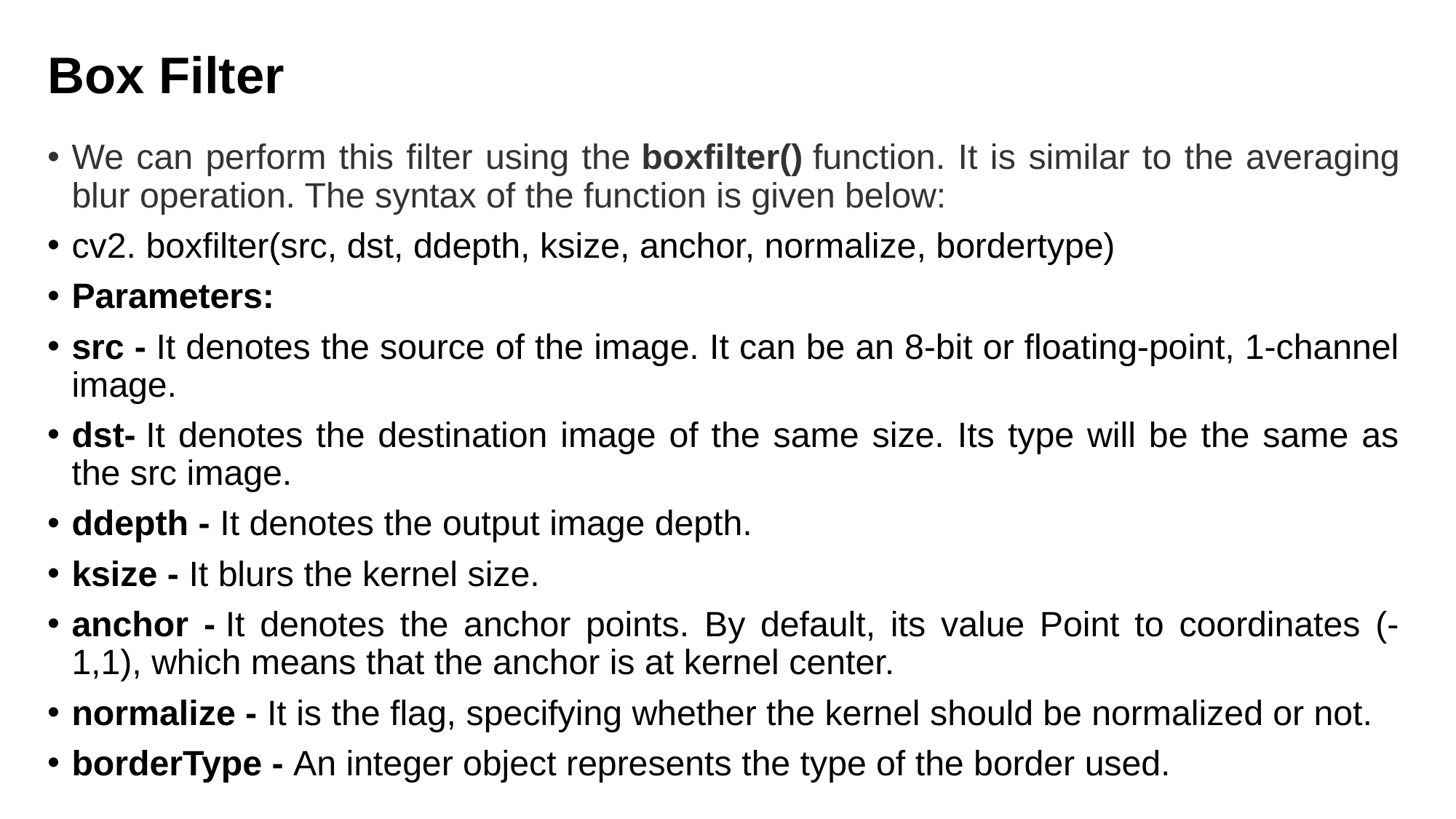

# Box Filter
We can perform this filter using the boxfilter() function. It is similar to the averaging blur operation. The syntax of the function is given below:
cv2. boxfilter(src, dst, ddepth, ksize, anchor, normalize, bordertype)
Parameters:
src - It denotes the source of the image. It can be an 8-bit or floating-point, 1-channel image.
dst- It denotes the destination image of the same size. Its type will be the same as the src image.
ddepth - It denotes the output image depth.
ksize - It blurs the kernel size.
anchor - It denotes the anchor points. By default, its value Point to coordinates (-1,1), which means that the anchor is at kernel center.
normalize - It is the flag, specifying whether the kernel should be normalized or not.
borderType - An integer object represents the type of the border used.